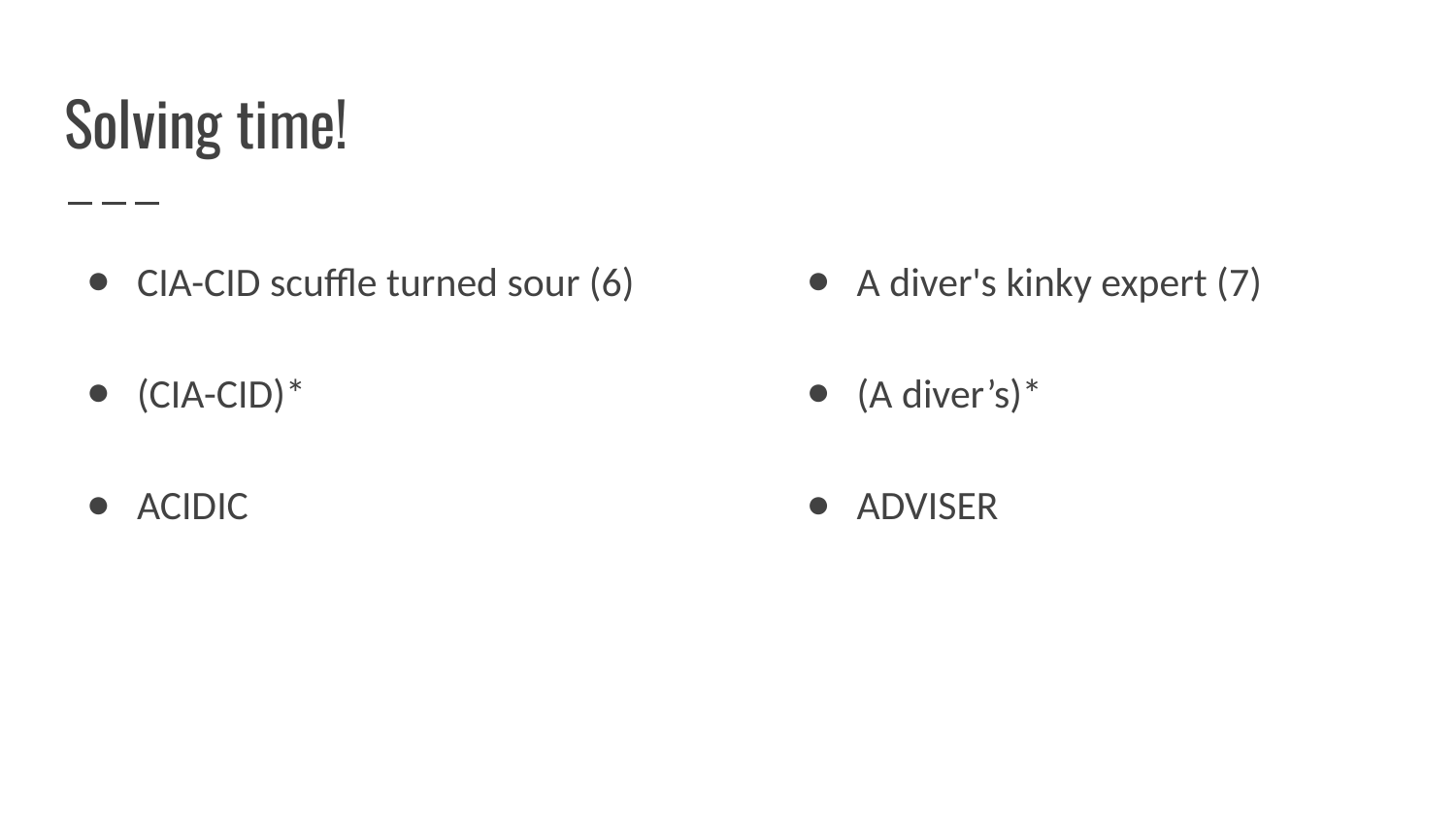

# Solving time!
CIA-CID scuffle turned sour (6)

(CIA-CID)*

ACIDIC
A diver's kinky expert (7)

(A diver’s)*

ADVISER